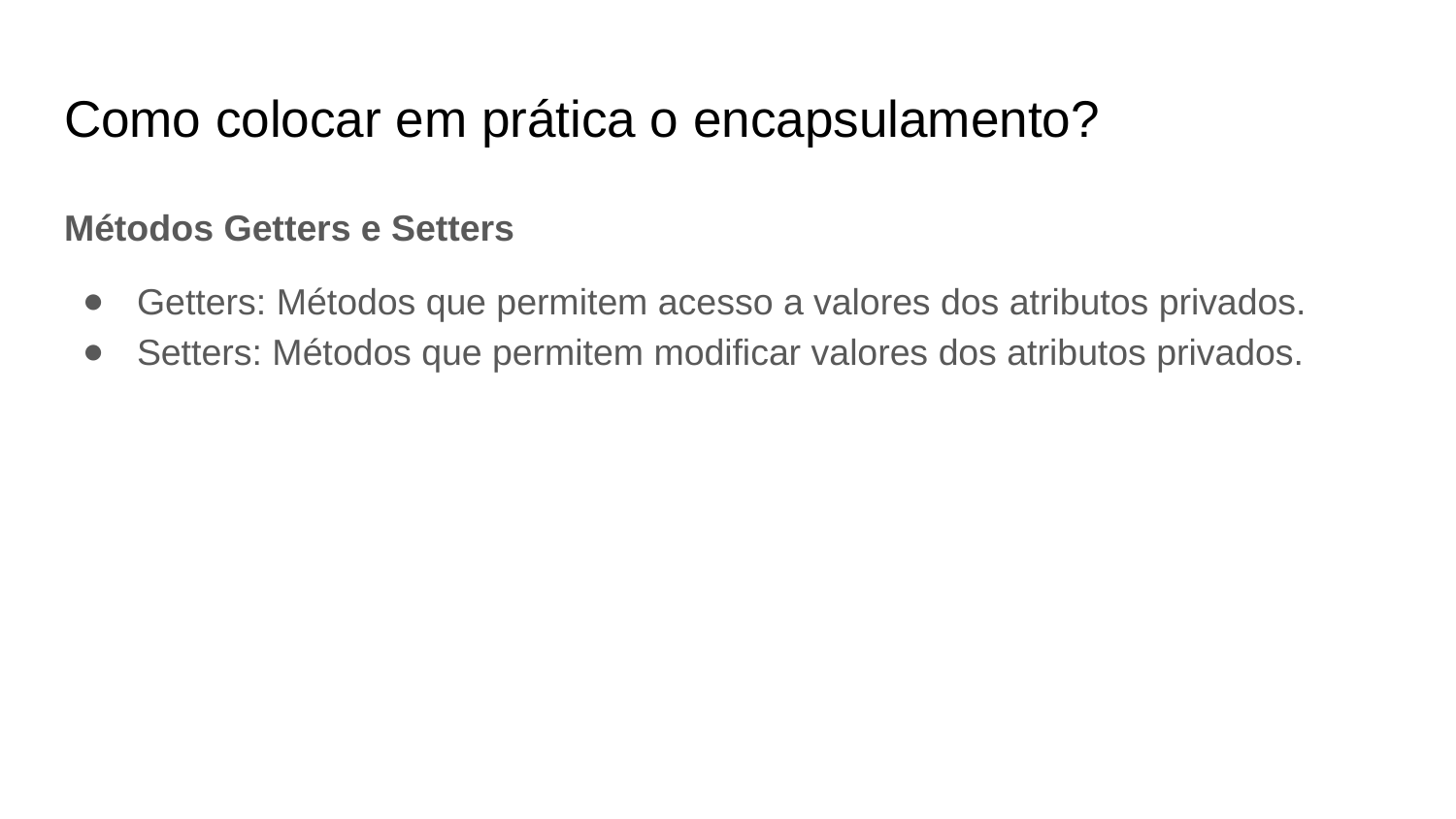

# Como colocar em prática o encapsulamento?

Métodos Getters e Setters
Getters: Métodos que permitem acesso a valores dos atributos privados.
Setters: Métodos que permitem modificar valores dos atributos privados.